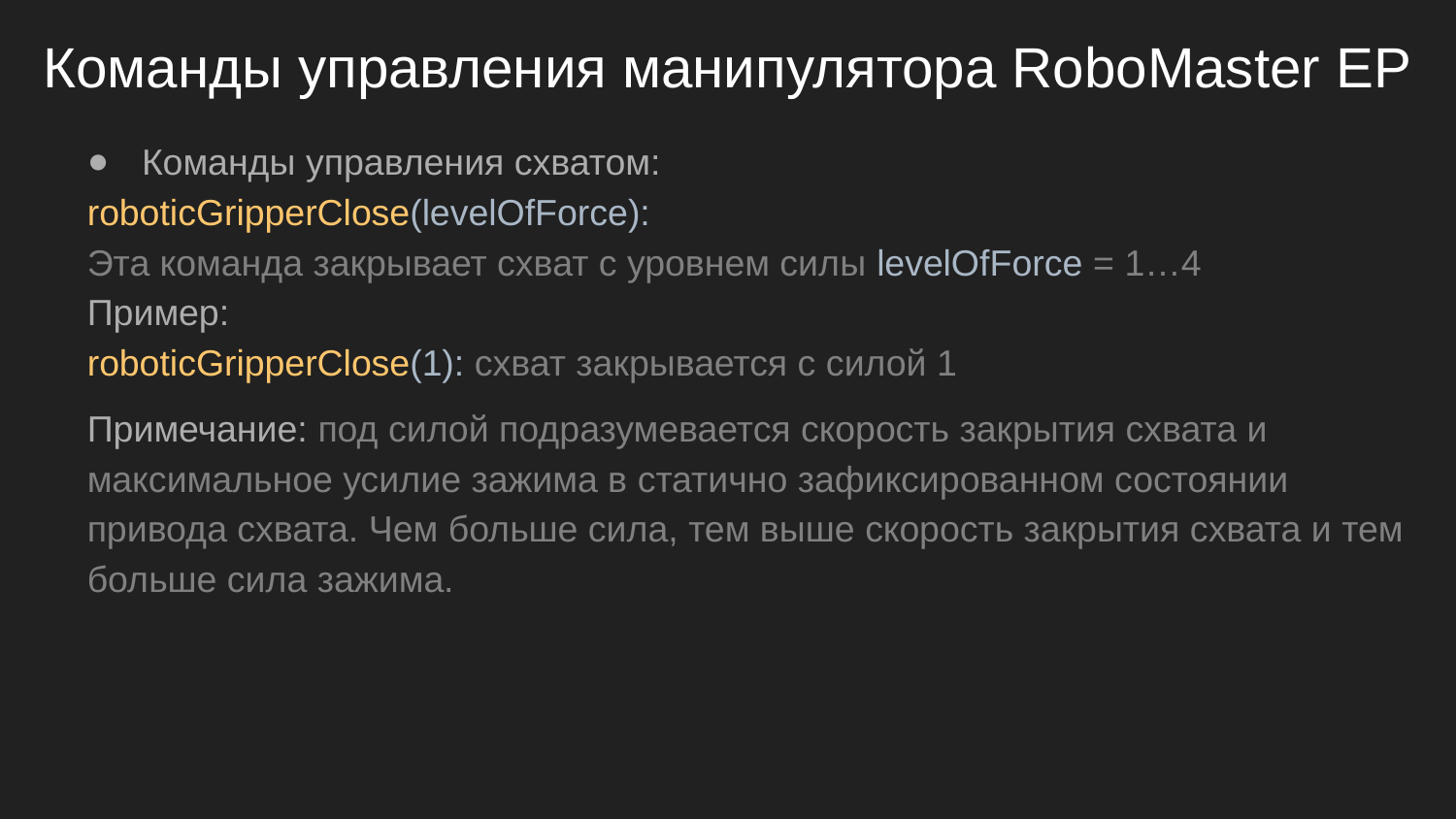

# Команды управления манипулятора RoboMaster EP
Команды управления схватом:
roboticGripperClose(levelOfForce):
Эта команда закрывает схват с уровнем силы levelOfForce = 1…4
Пример:
roboticGripperClose(1): схват закрывается с силой 1
Примечание: под силой подразумевается скорость закрытия схвата и максимальное усилие зажима в статично зафиксированном состоянии привода схвата. Чем больше сила, тем выше скорость закрытия схвата и тем больше сила зажима.